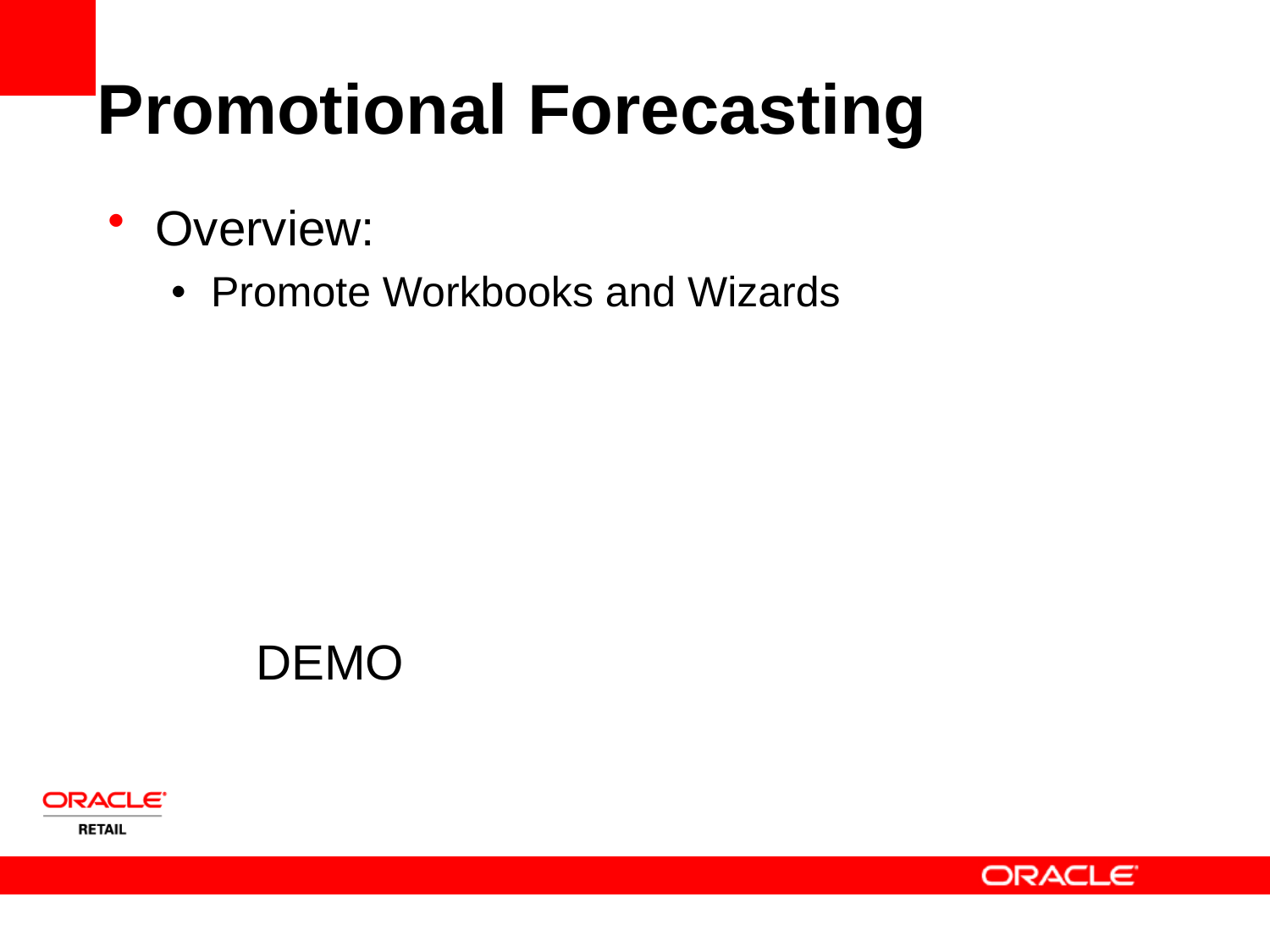

Promotional Forecasting
Overview:
Promote Workbooks and Wizards
DEMO